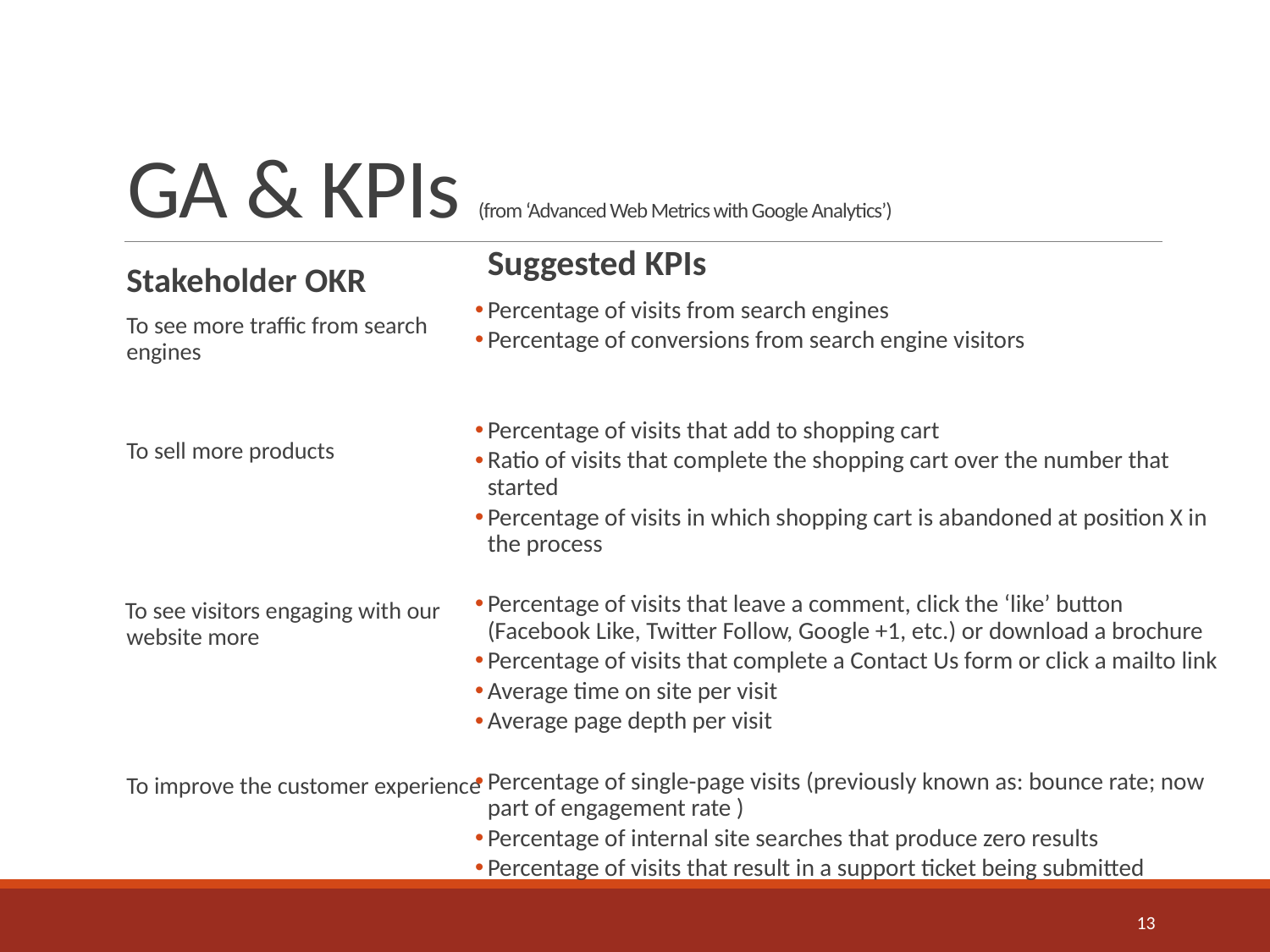

# GA & KPIs (from ‘Advanced Web Metrics with Google Analytics’)
Suggested KPIs
Percentage of visits from search engines
Percentage of conversions from search engine visitors

Percentage of visits that add to shopping cart
Ratio of visits that complete the shopping cart over the number that started
Percentage of visits in which shopping cart is abandoned at position X in the process

Percentage of visits that leave a comment, click the ‘like’ button (Facebook Like, Twitter Follow, Google +1, etc.) or download a brochure
Percentage of visits that complete a Contact Us form or click a mailto link
Average time on site per visit
Average page depth per visit

Percentage of single-page visits (previously known as: bounce rate; now part of engagement rate )
Percentage of internal site searches that produce zero results
Percentage of visits that result in a support ticket being submitted
Stakeholder OKR
To see more traffic from search engines

To sell more products

  To see visitors engaging with our website more

To improve the customer experience
13